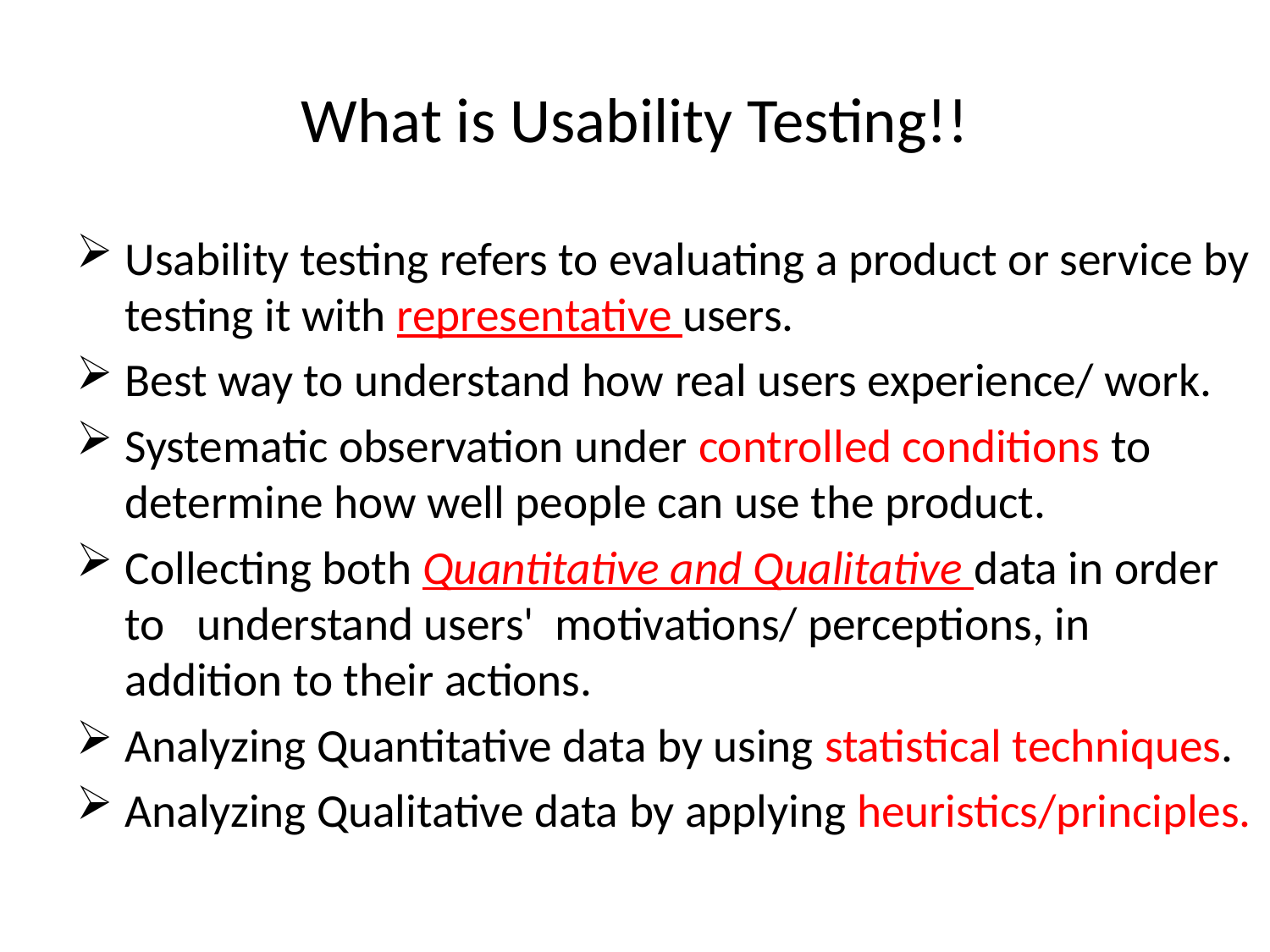

# What is Usability Testing!!
Usability testing refers to evaluating a product or service by testing it with representative users.
Best way to understand how real users experience/ work.
Systematic observation under controlled conditions to determine how well people can use the product.
Collecting both Quantitative and Qualitative data in order to   understand users'  motivations/ perceptions, in addition to their actions.
Analyzing Quantitative data by using statistical techniques.
Analyzing Qualitative data by applying heuristics/principles.